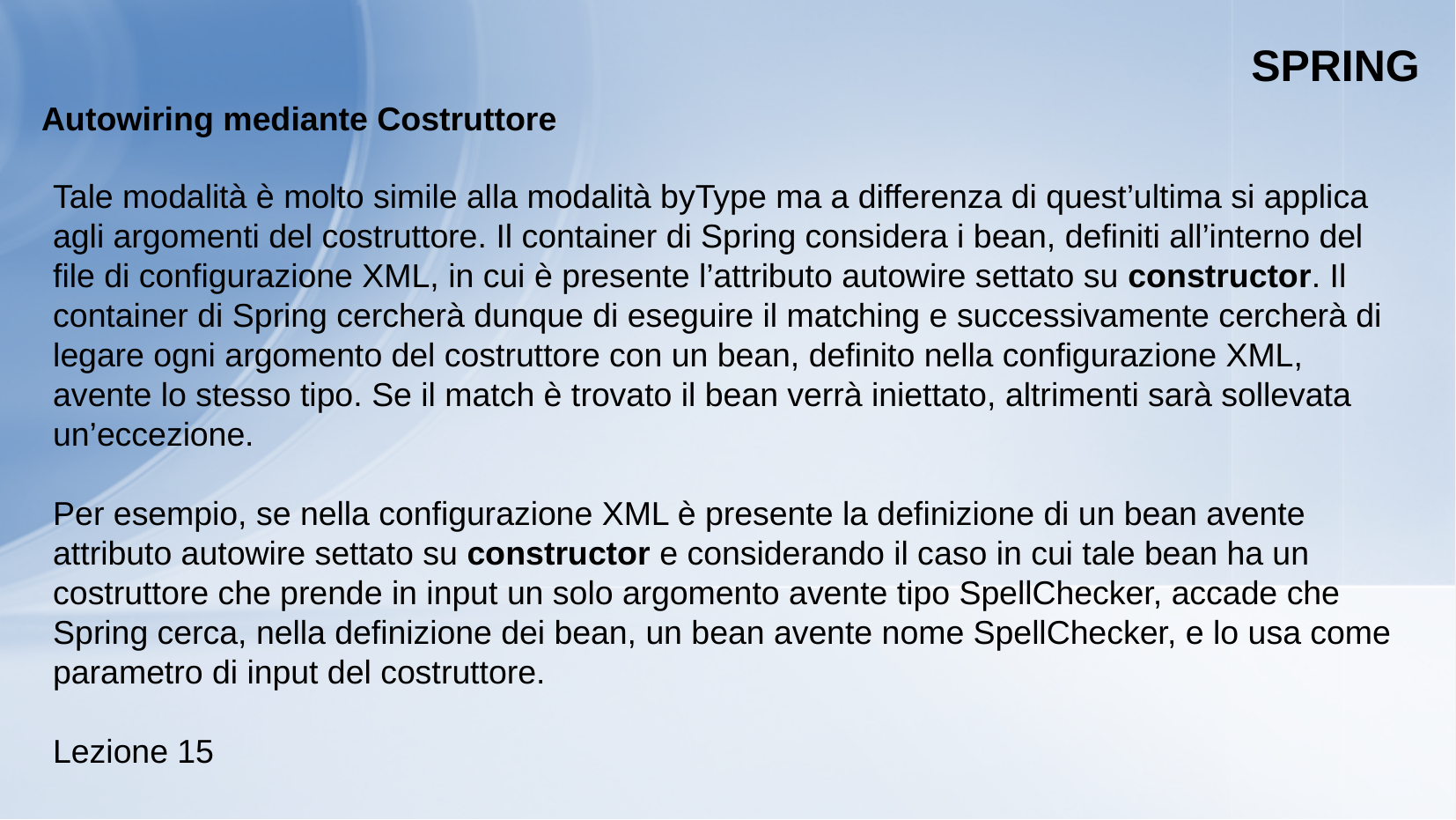

SPRING
Autowiring mediante Costruttore
Tale modalità è molto simile alla modalità byType ma a differenza di quest’ultima si applica agli argomenti del costruttore. Il container di Spring considera i bean, definiti all’interno del file di configurazione XML, in cui è presente l’attributo autowire settato su constructor. Il container di Spring cercherà dunque di eseguire il matching e successivamente cercherà di legare ogni argomento del costruttore con un bean, definito nella configurazione XML, avente lo stesso tipo. Se il match è trovato il bean verrà iniettato, altrimenti sarà sollevata un’eccezione.

Per esempio, se nella configurazione XML è presente la definizione di un bean avente attributo autowire settato su constructor e considerando il caso in cui tale bean ha un costruttore che prende in input un solo argomento avente tipo SpellChecker, accade che Spring cerca, nella definizione dei bean, un bean avente nome SpellChecker, e lo usa come parametro di input del costruttore.

Lezione 15